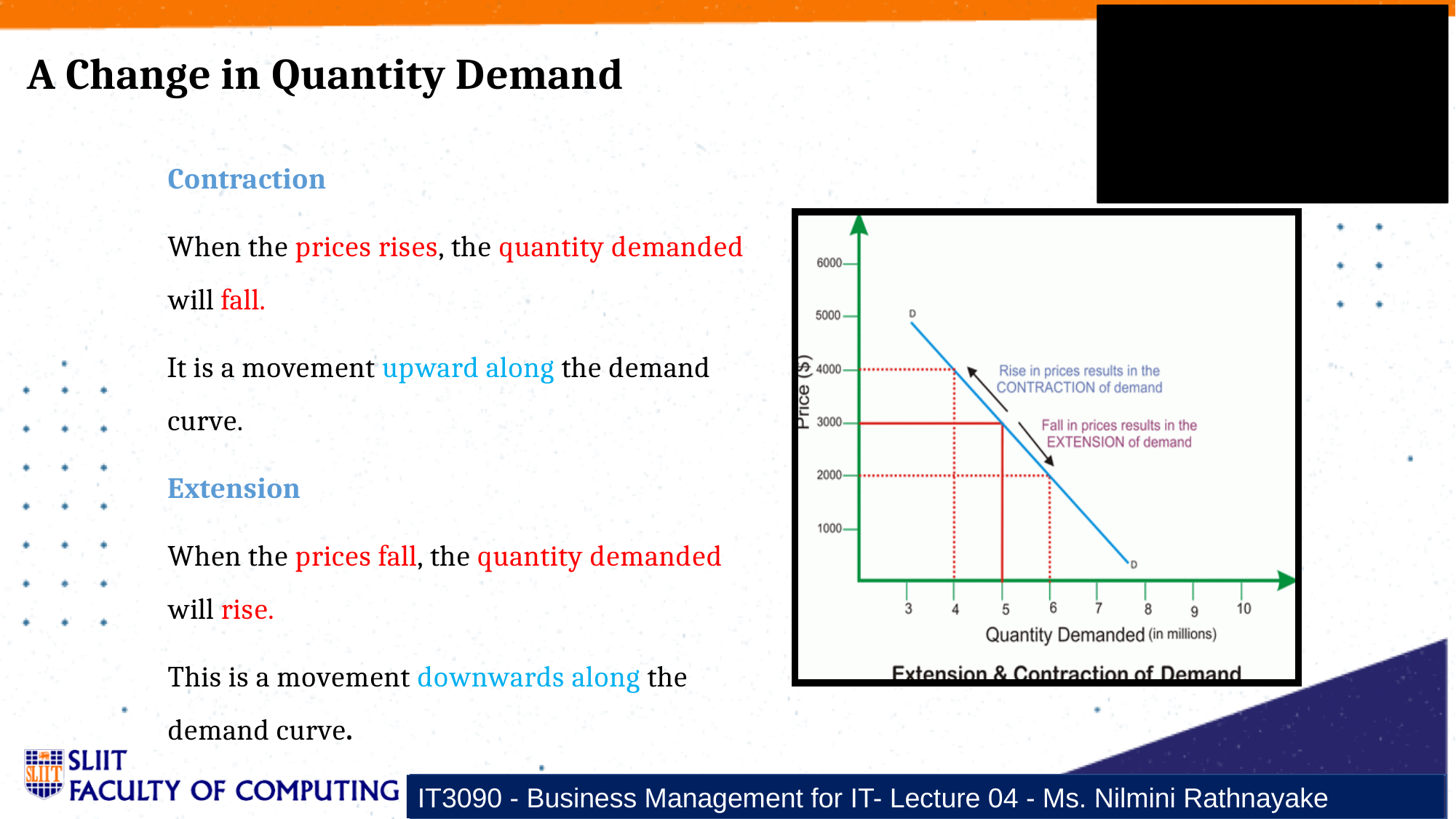

# A Change in Quantity Demand
Contraction
When the prices rises, the quantity demanded will fall.
It is a movement upward along the demand curve.
Extension
When the prices fall, the quantity demanded will rise.
This is a movement downwards along the demand curve.

IT3090 - Business Management for IT- Lecture 04 - Ms. Nilmini Rathnayake